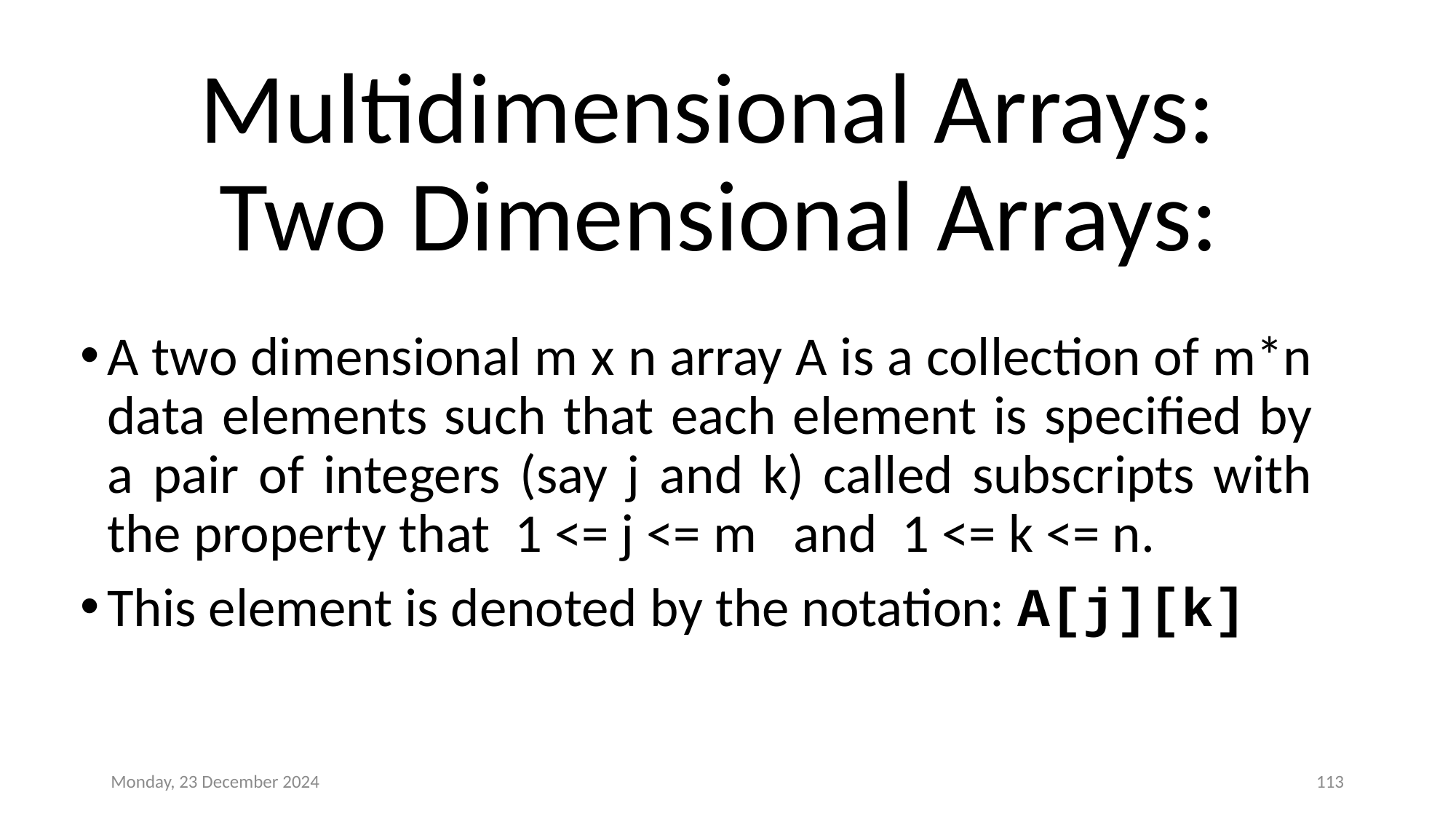

# Multidimensional Arrays: Two Dimensional Arrays:
A two dimensional m x n array A is a collection of m*n data elements such that each element is specified by a pair of integers (say j and k) called subscripts with the property that  1 <= j <= m   and  1 <= k <= n.
This element is denoted by the notation: A[j][k]
Monday, 23 December 2024
113